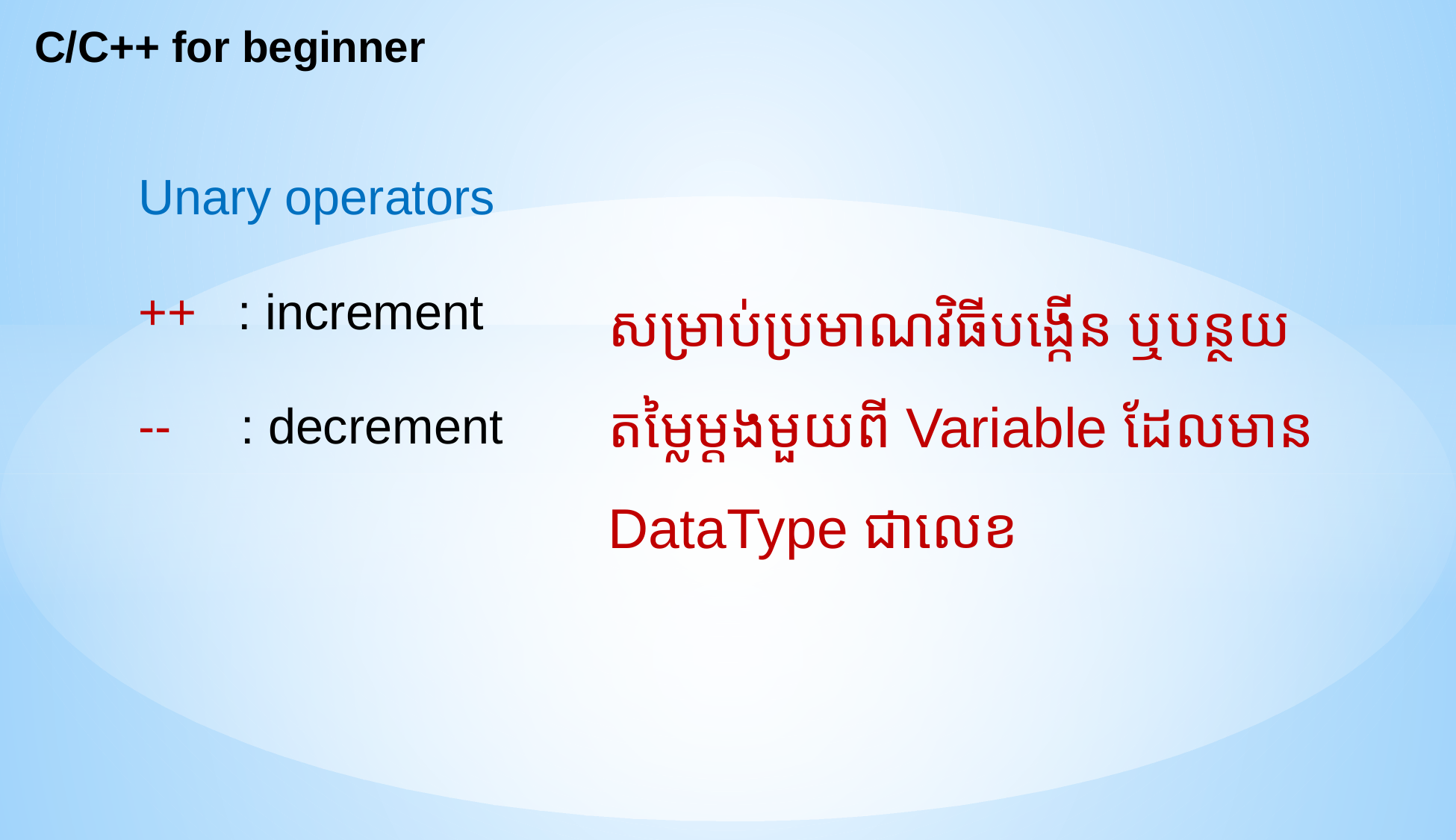

C/C++ for beginner
Unary operators
++   : increment
--     : decrement
សម្រាប់ប្រមាណវិធីបង្កើន ឬបន្ថយតម្លៃម្តងមួយពី Variable ដែលមាន
DataType ជាលេខ